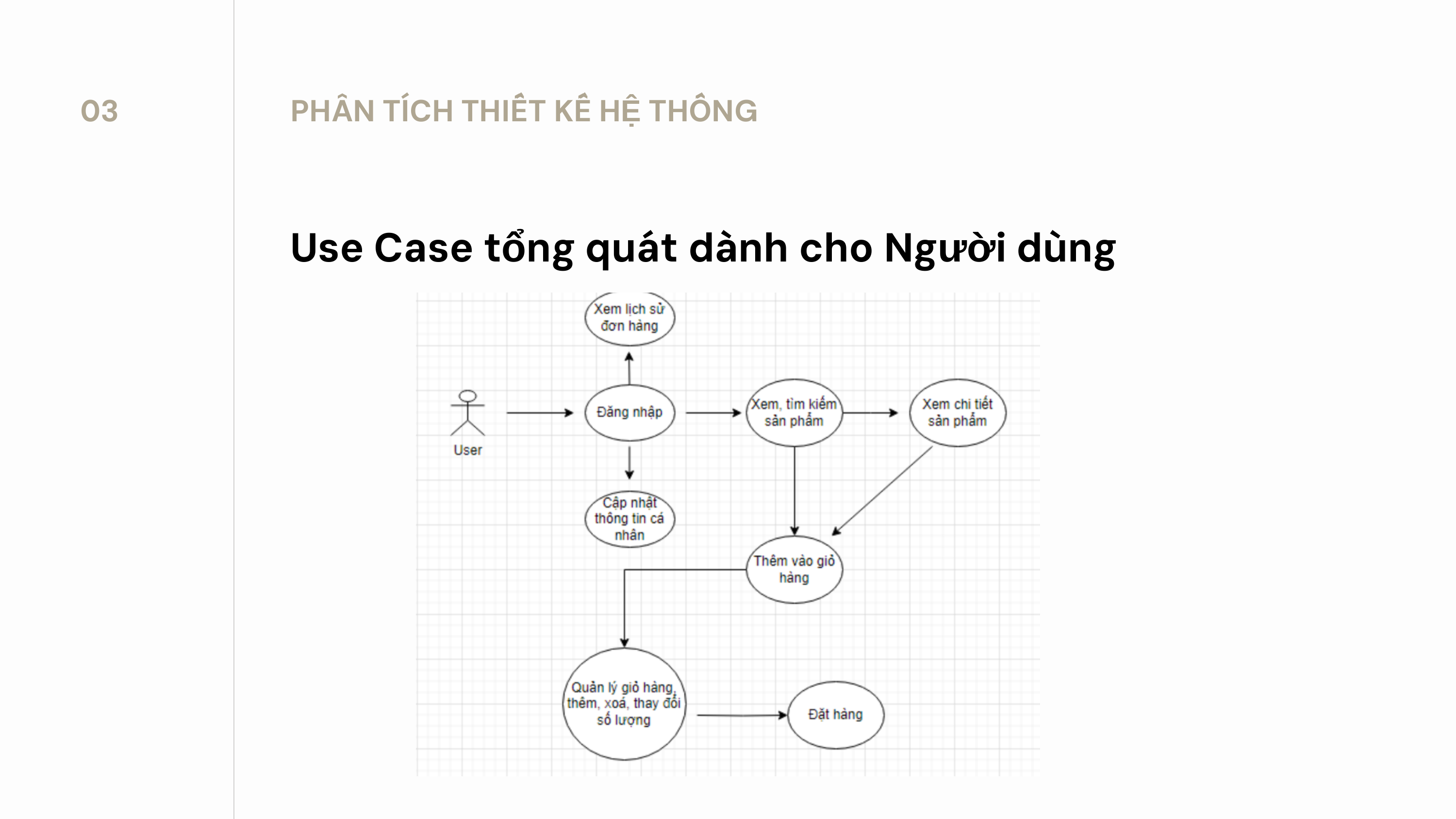

03
PHÂN TÍCH THIẾT KẾ HỆ THỐNG
Use Case tổng quát dành cho Người dùng